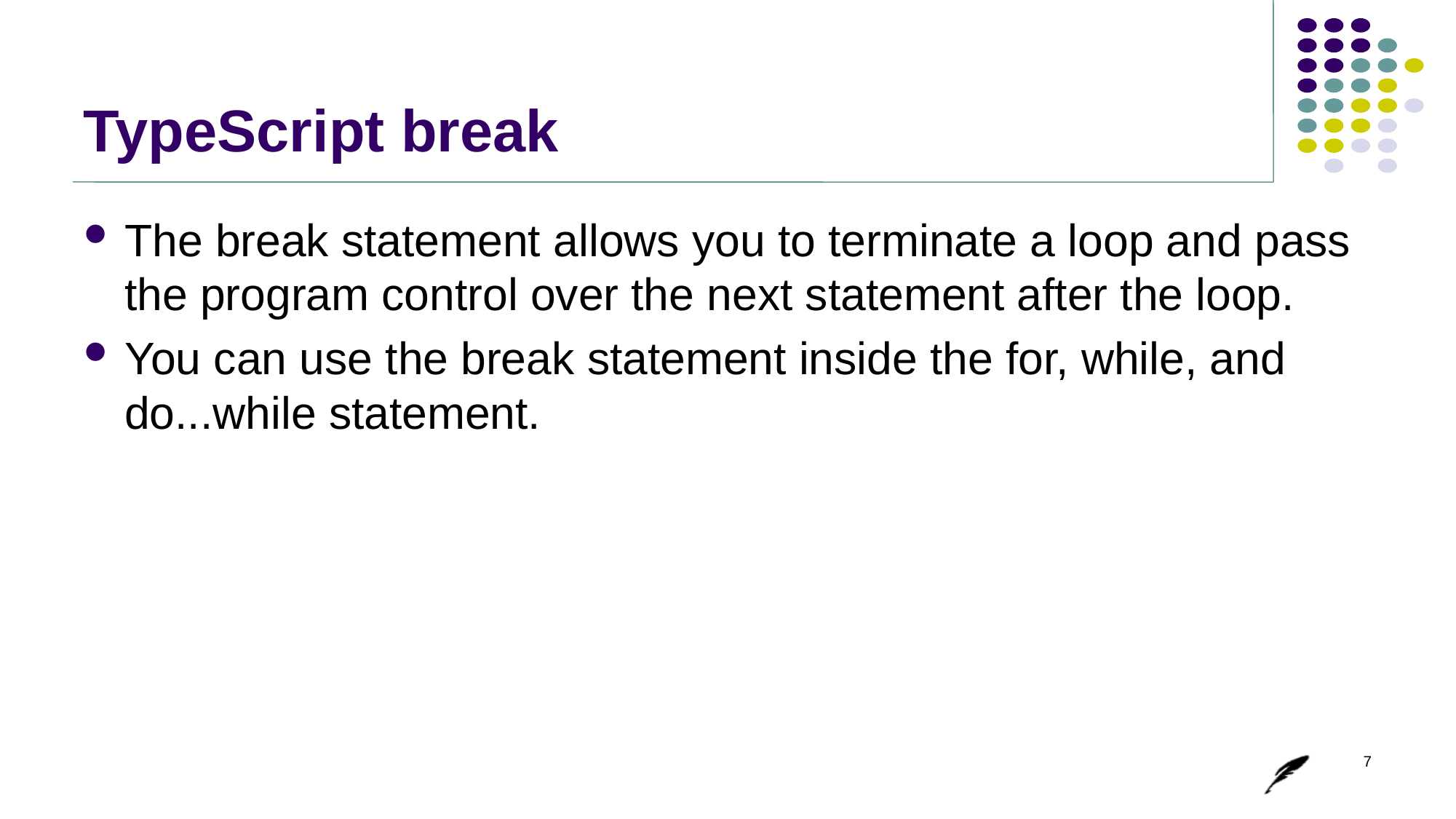

# TypeScript break
The break statement allows you to terminate a loop and pass the program control over the next statement after the loop.
You can use the break statement inside the for, while, and do...while statement.
7